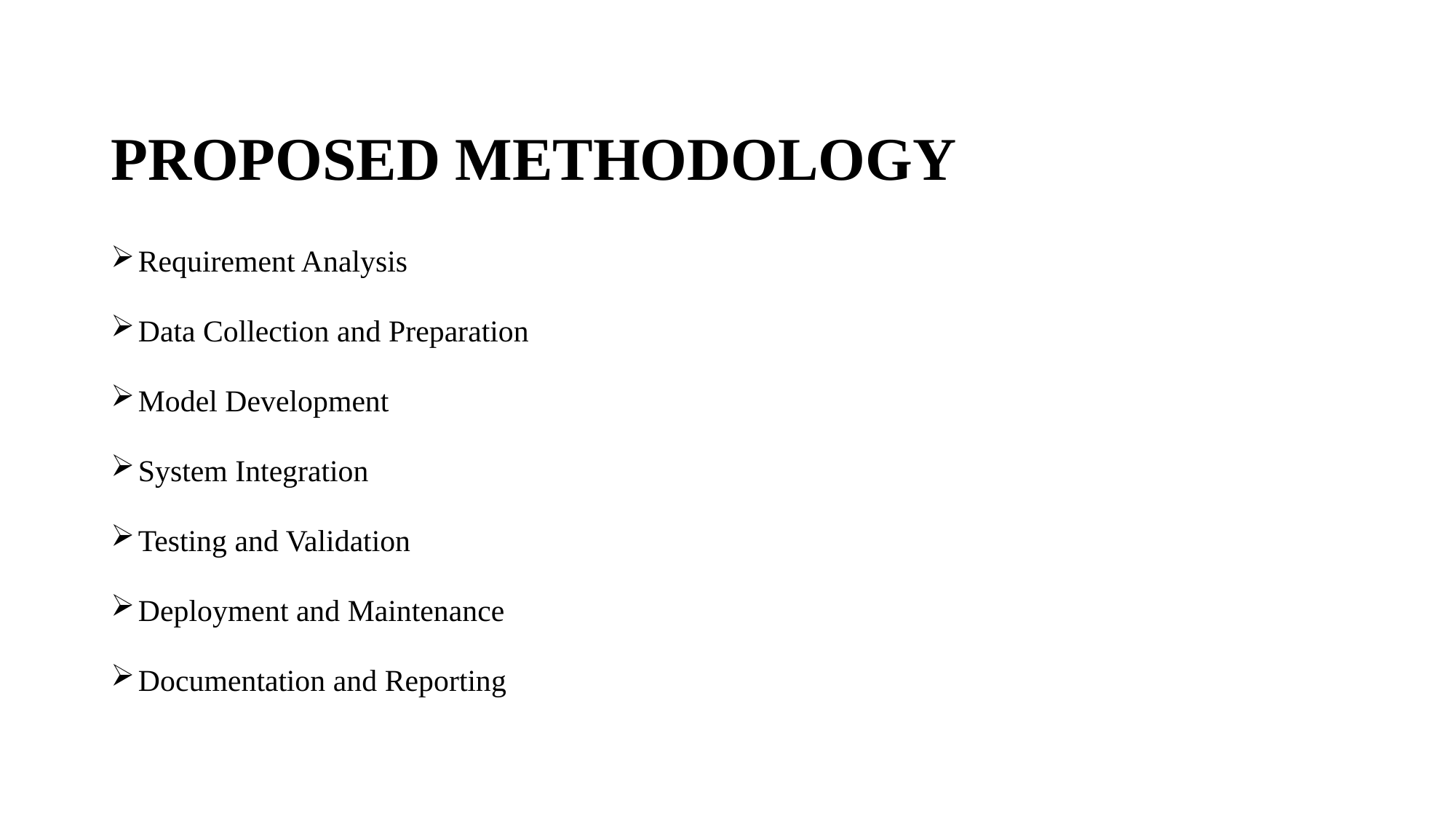

# PROPOSED METHODOLOGY
Requirement Analysis
Data Collection and Preparation
Model Development
System Integration
Testing and Validation
Deployment and Maintenance
Documentation and Reporting